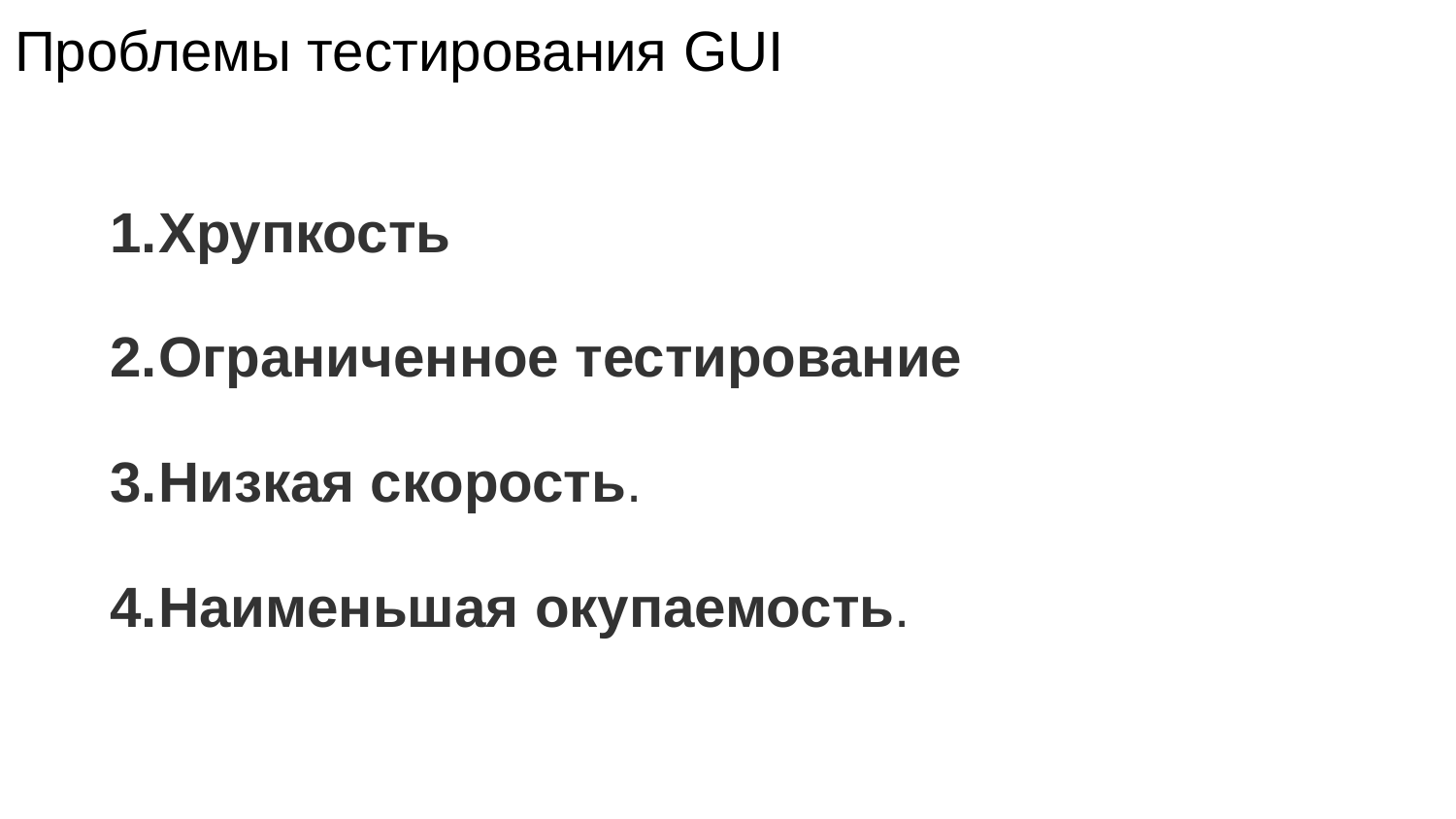

# Проблемы тестирования GUI
Хрупкость
Ограниченное тестирование
Низкая скорость.
Наименьшая окупаемость.